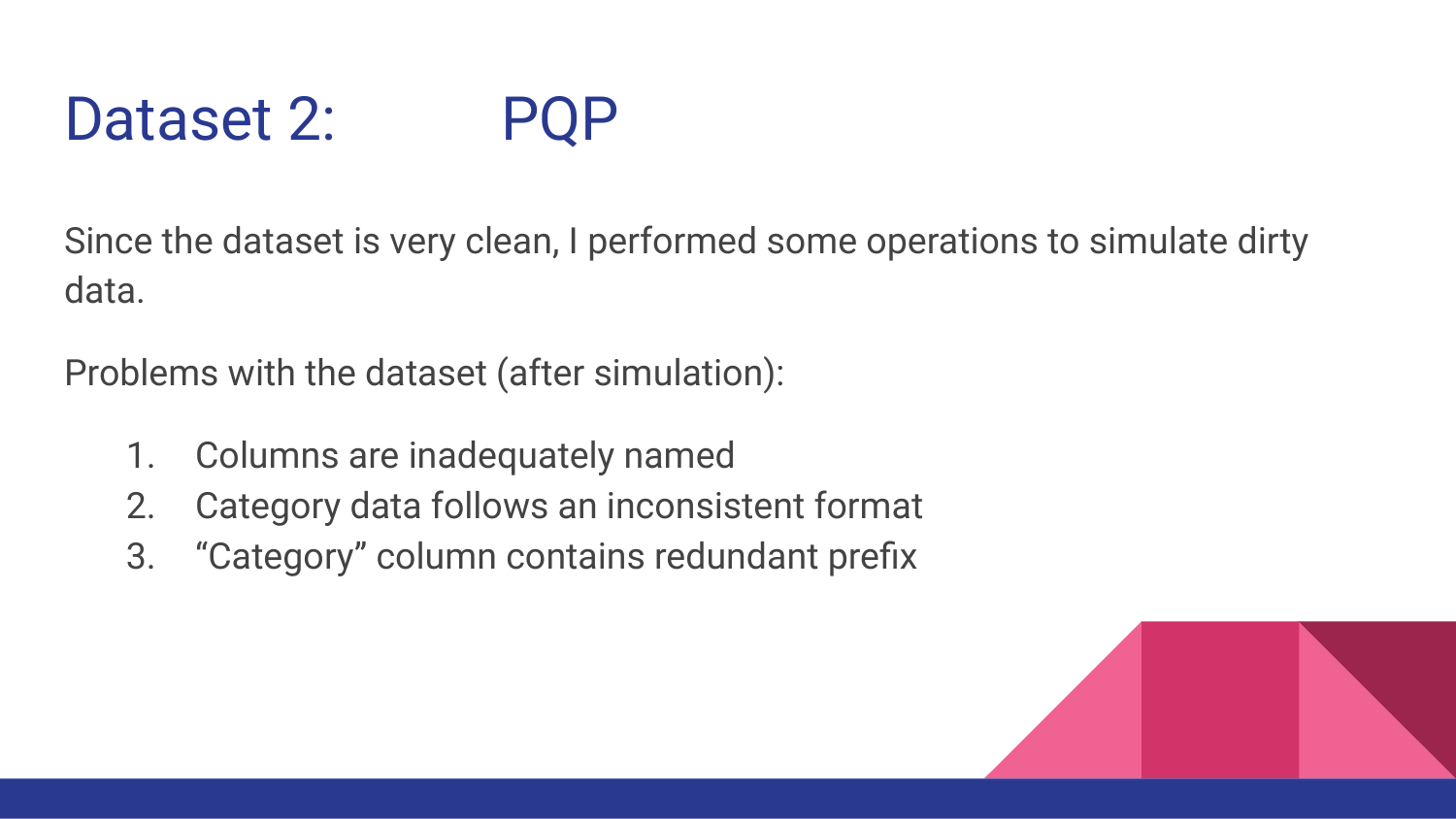

# Dataset 2:		PQP
Since the dataset is very clean, I performed some operations to simulate dirty data.
Problems with the dataset (after simulation):
Columns are inadequately named
Category data follows an inconsistent format
“Category” column contains redundant prefix